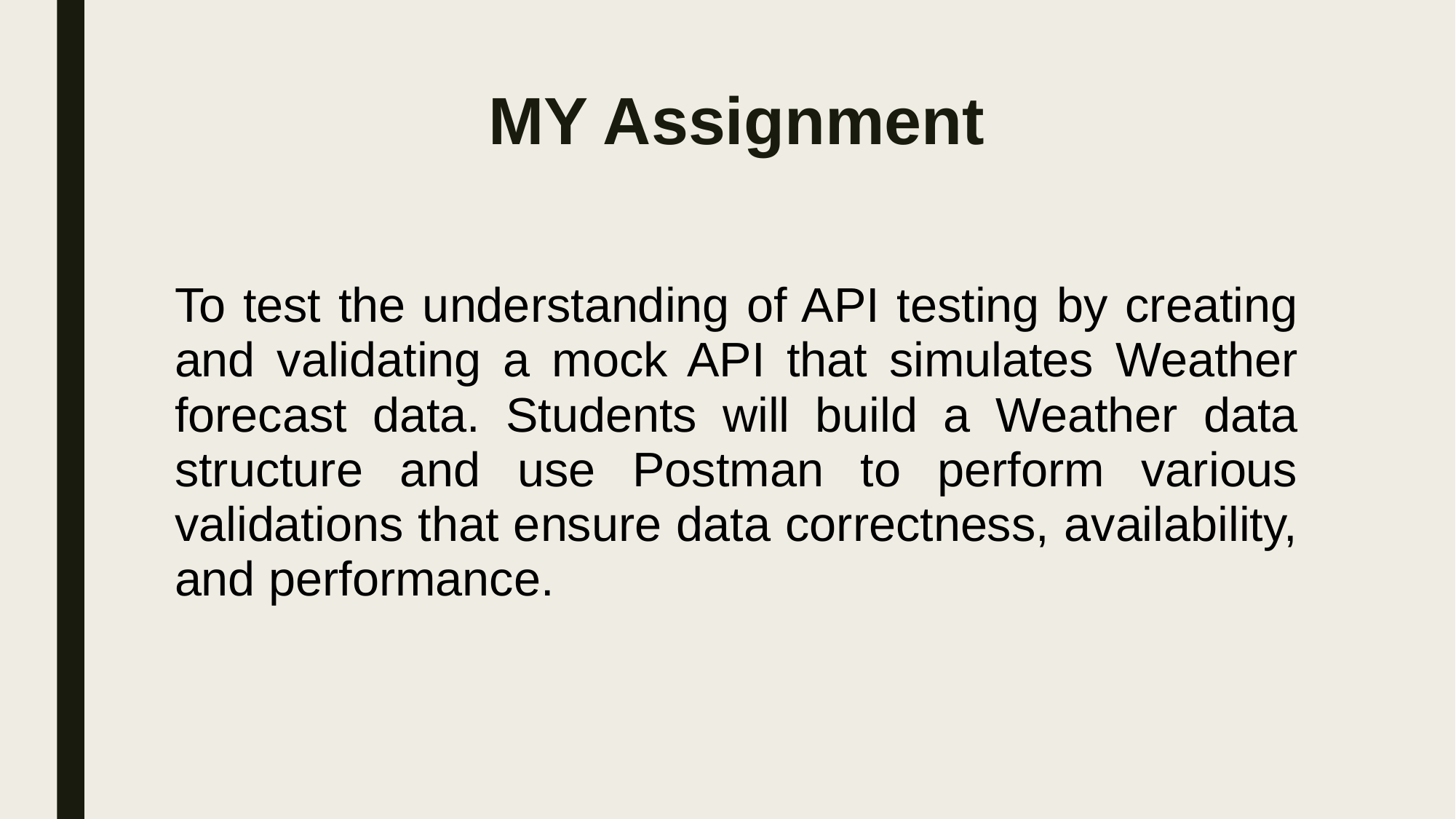

# MY Assignment
To test the understanding of API testing by creating and validating a mock API that simulates Weather forecast data. Students will build a Weather data structure and use Postman to perform various validations that ensure data correctness, availability, and performance.